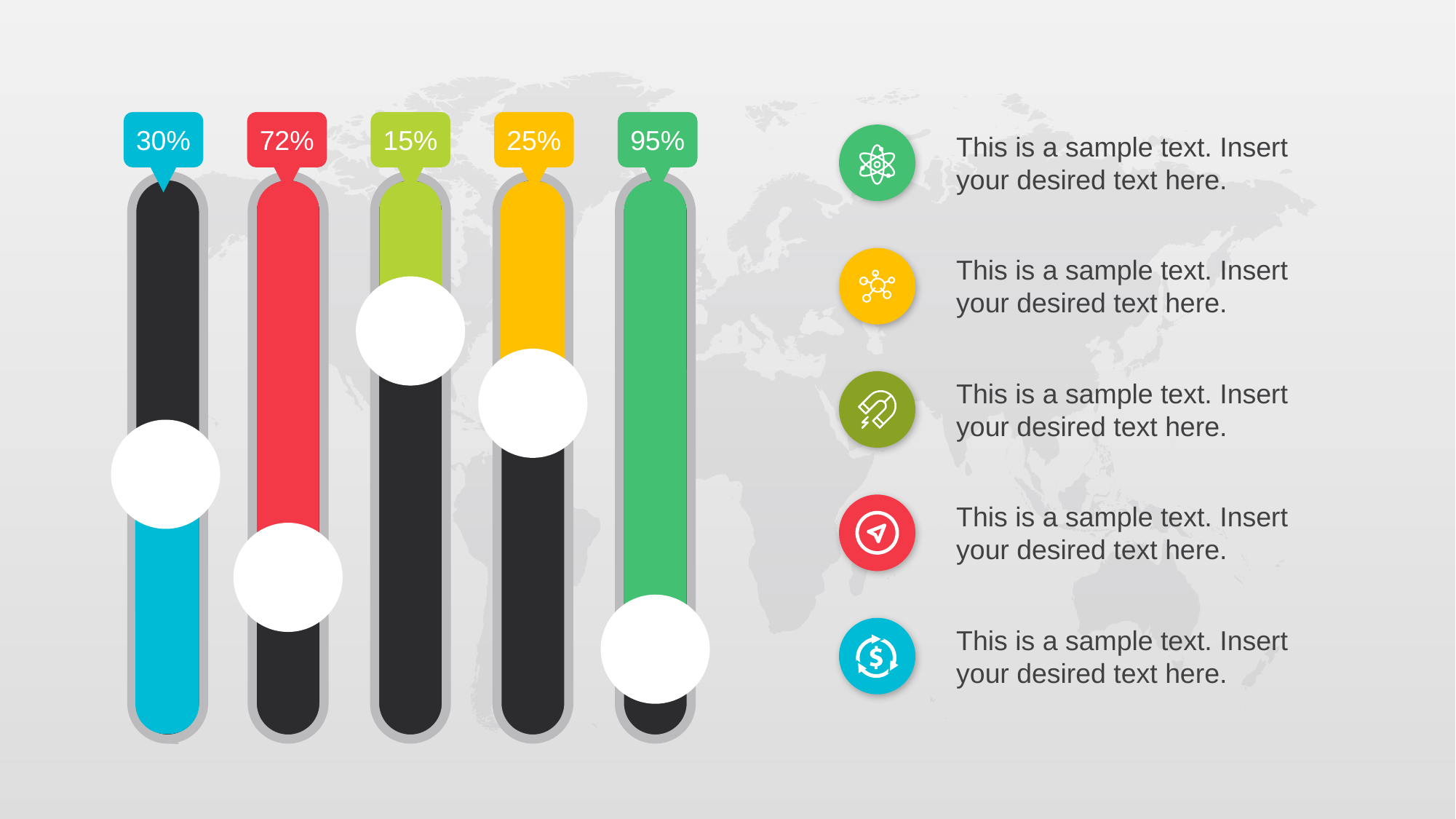

30%

72%

15%

25%

95%

This is a sample text. Insert your desired text here.

This is a sample text. Insert your desired text here.

This is a sample text. Insert your desired text here.

This is a sample text. Insert your desired text here.

This is a sample text. Insert your desired text here.